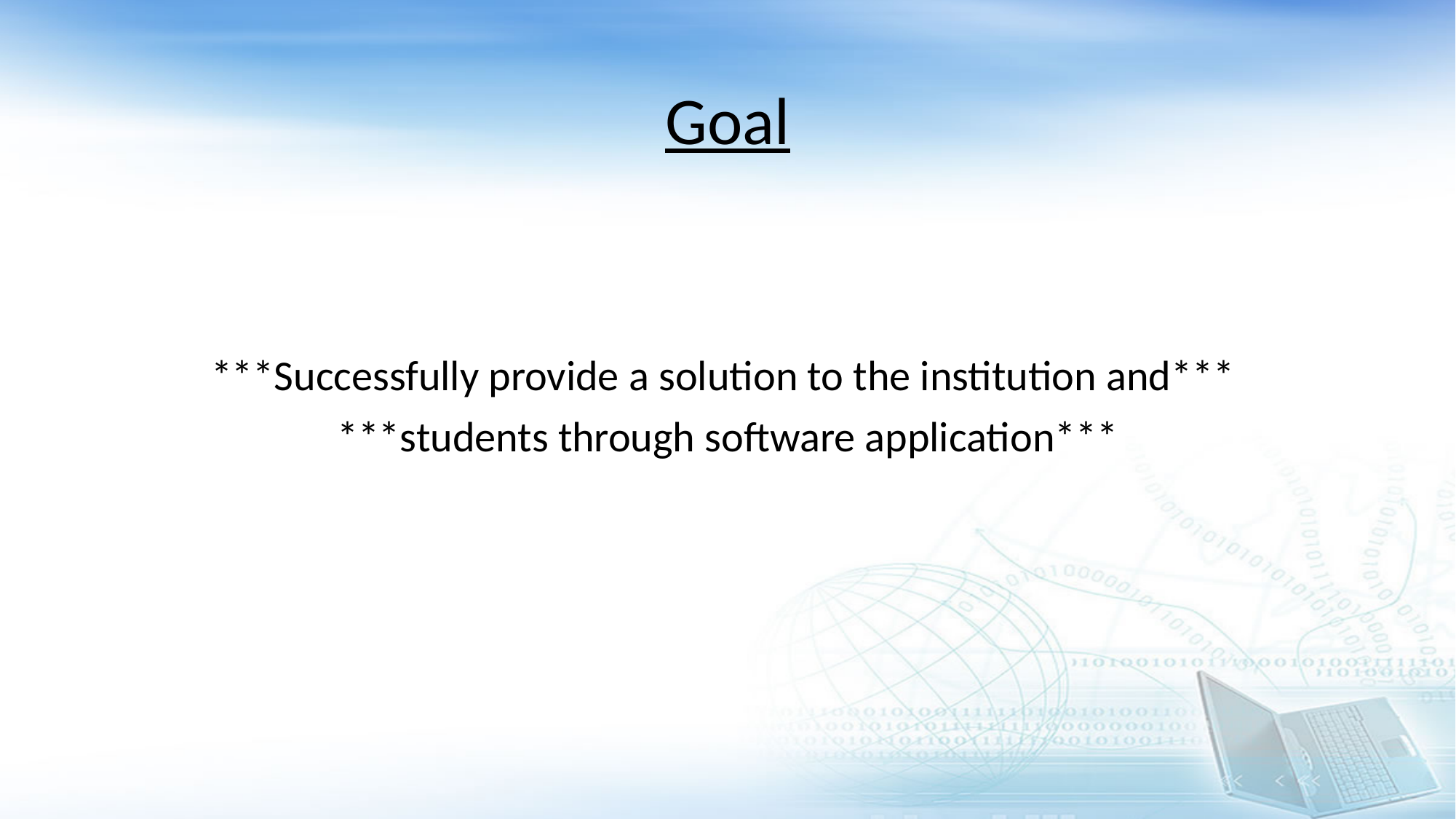

# Goal
***Successfully provide a solution to the institution and***
***students through software application***